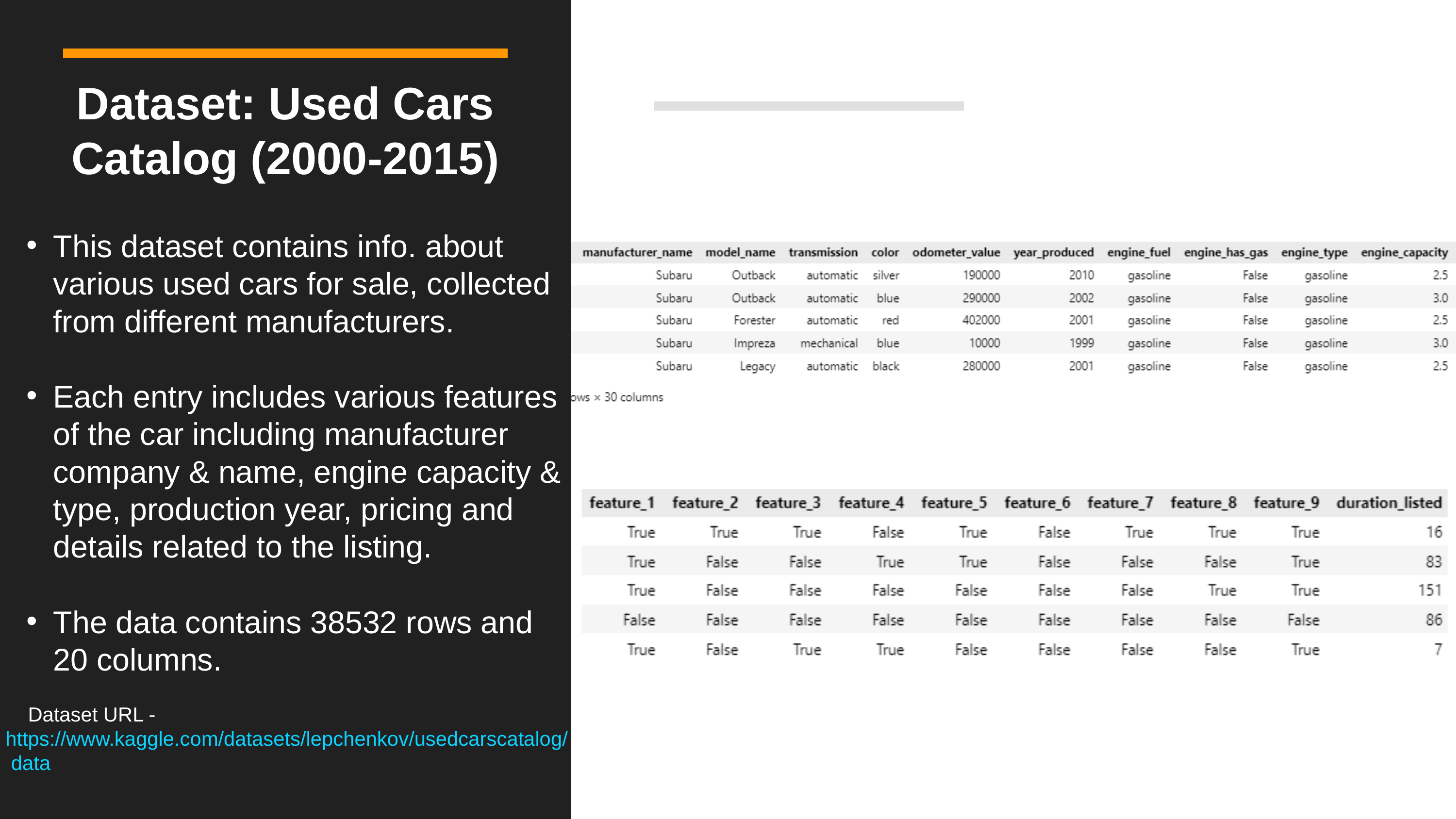

Dataset: Used Cars Catalog (2000-2015)

This dataset contains info. about various used cars for sale, collected from different manufacturers.

Each entry includes various features of the car including manufacturer company & name, engine capacity & type, production year, pricing and details related to the listing.

The data contains 38532 rows and 20 columns.

     Dataset URL -
 https://www.kaggle.com/datasets/lepchenkov/usedcarscatalog/   data